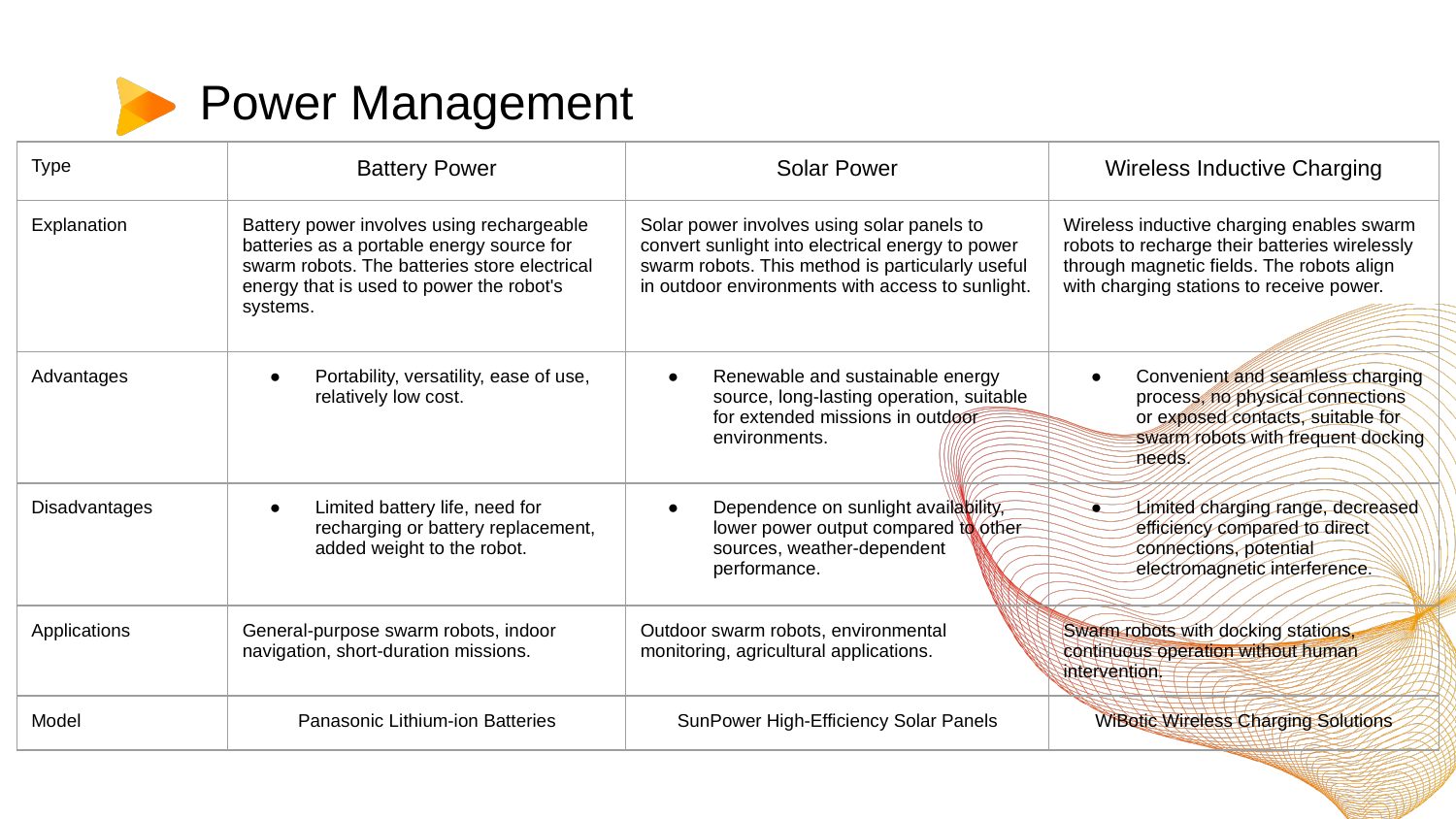

# Power Management
| Type | Battery Power | Solar Power | Wireless Inductive Charging |
| --- | --- | --- | --- |
| Explanation | Battery power involves using rechargeable batteries as a portable energy source for swarm robots. The batteries store electrical energy that is used to power the robot's systems. | Solar power involves using solar panels to convert sunlight into electrical energy to power swarm robots. This method is particularly useful in outdoor environments with access to sunlight. | Wireless inductive charging enables swarm robots to recharge their batteries wirelessly through magnetic fields. The robots align with charging stations to receive power. |
| Advantages | Portability, versatility, ease of use, relatively low cost. | Renewable and sustainable energy source, long-lasting operation, suitable for extended missions in outdoor environments. | Convenient and seamless charging process, no physical connections or exposed contacts, suitable for swarm robots with frequent docking needs. |
| Disadvantages | Limited battery life, need for recharging or battery replacement, added weight to the robot. | Dependence on sunlight availability, lower power output compared to other sources, weather-dependent performance. | Limited charging range, decreased efficiency compared to direct connections, potential electromagnetic interference. |
| Applications | General-purpose swarm robots, indoor navigation, short-duration missions. | Outdoor swarm robots, environmental monitoring, agricultural applications. | Swarm robots with docking stations, continuous operation without human intervention. |
| Model | Panasonic Lithium-ion Batteries | SunPower High-Efficiency Solar Panels | WiBotic Wireless Charging Solutions |